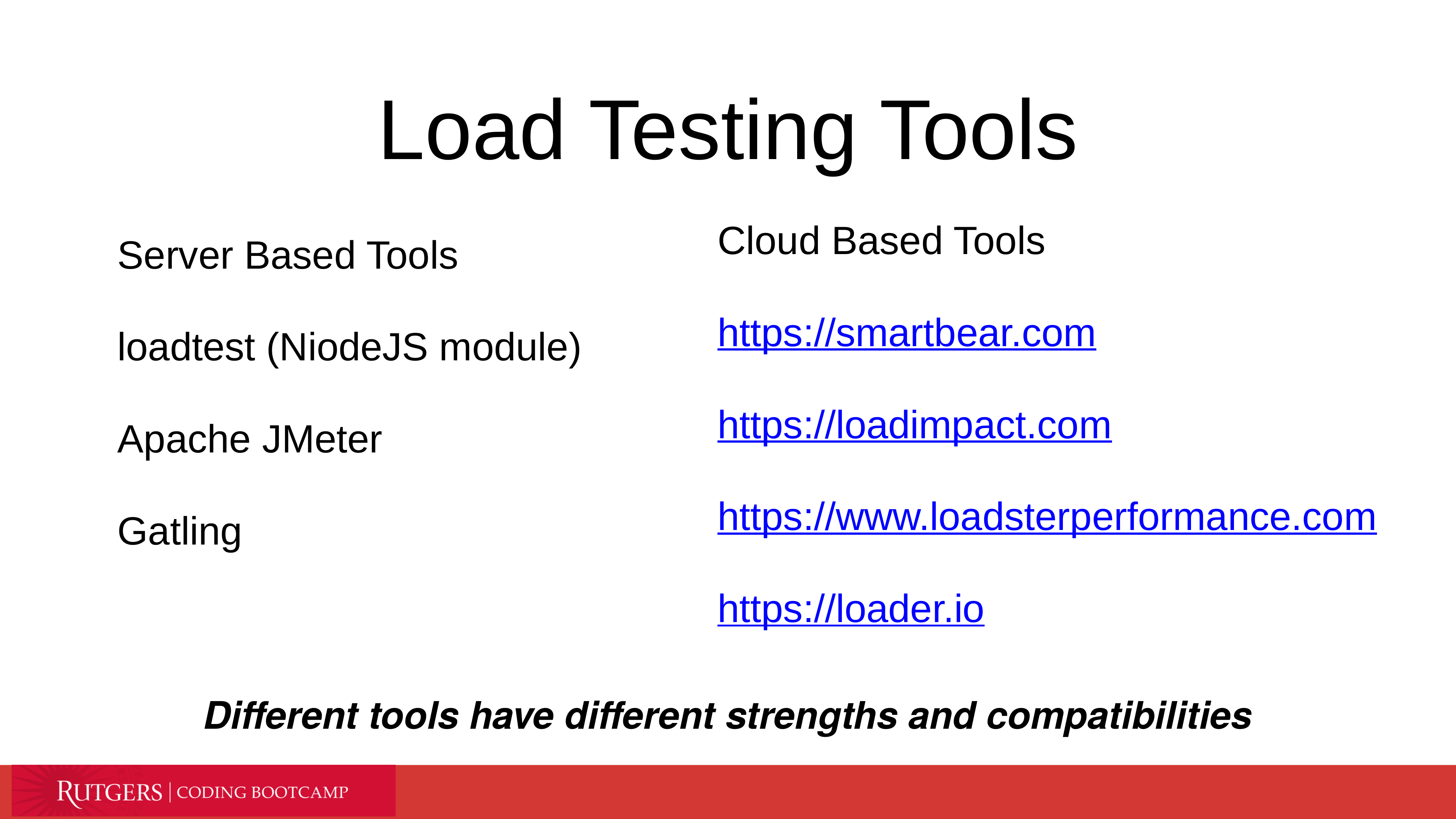

# Load Testing Tools
Server Based Tools
loadtest (NiodeJS module)
Apache JMeter
Gatling
Cloud Based Tools
https://smartbear.com
https://loadimpact.com
https://www.loadsterperformance.com
https://loader.io
Different tools have different strengths and compatibilities